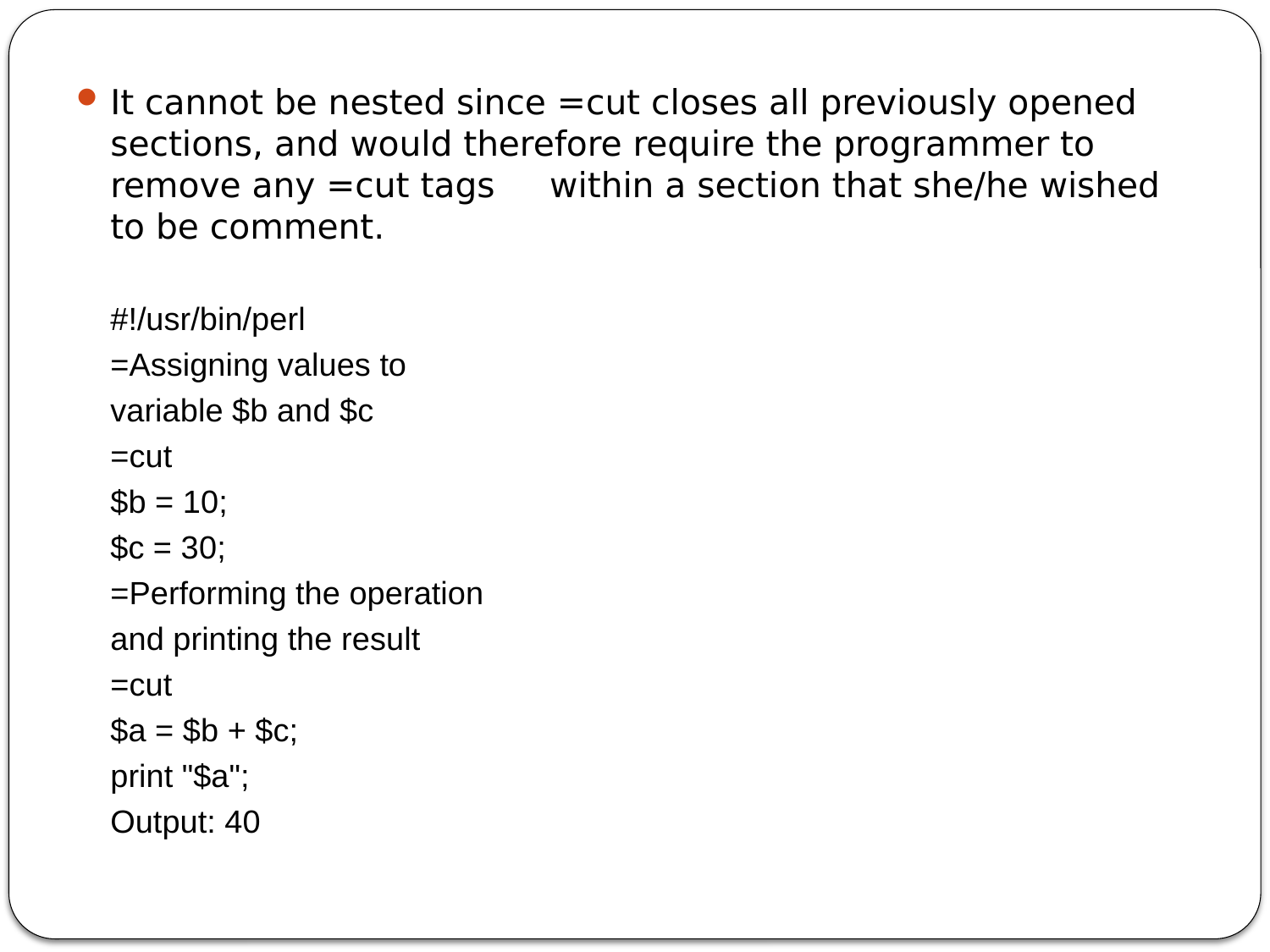

It cannot be nested since =cut closes all previously opened sections, and would therefore require the programmer to remove any =cut tags     within a section that she/he wished to be comment.

	#!/usr/bin/perl
	=Assigning values to
	variable $b and $c
	=cut
	$b = 10;
	$c = 30;
	=Performing the operation
	and printing the result
	=cut
	$a = $b + $c;
	print "$a";
	Output: 40